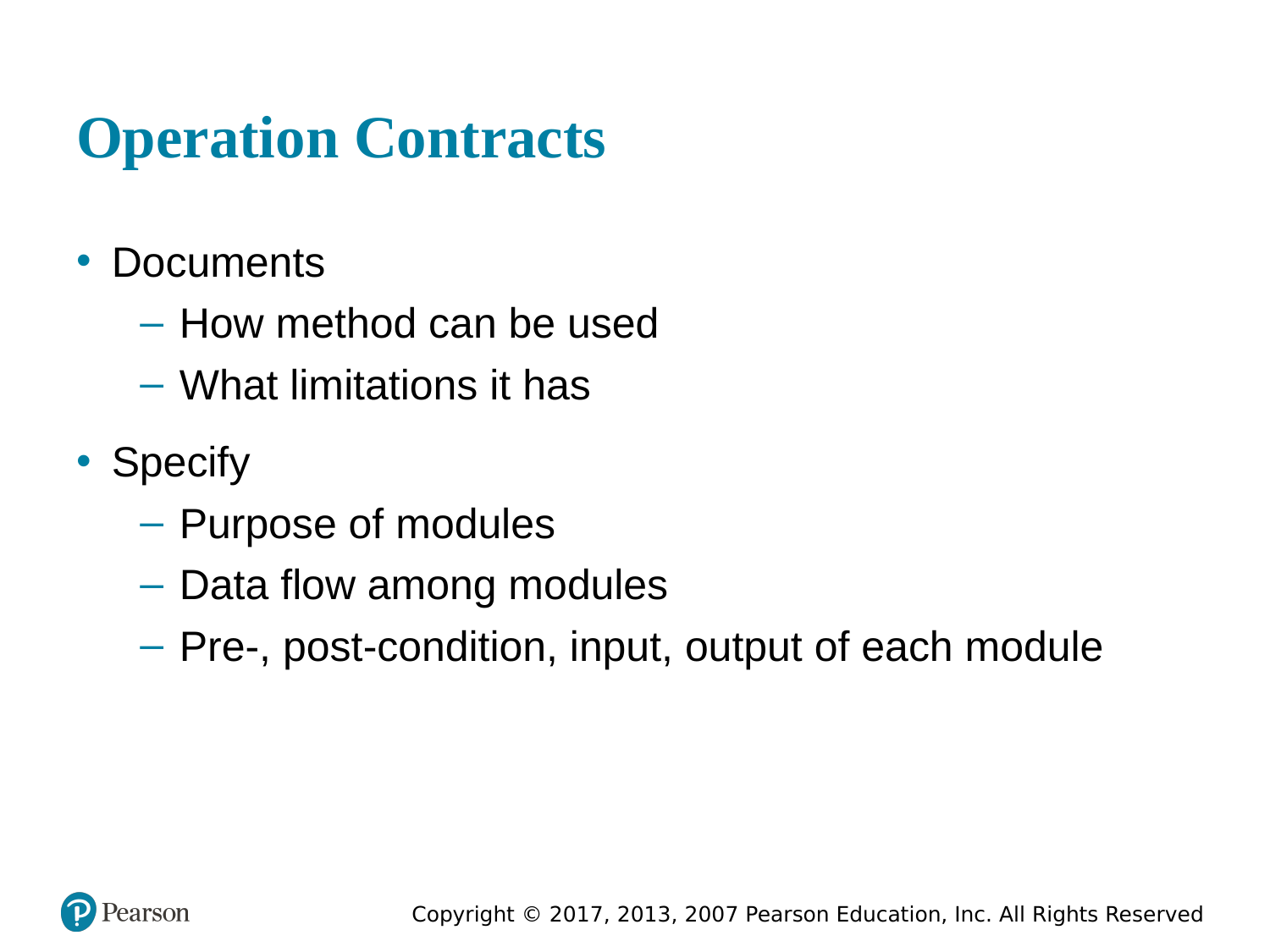

# Operation Contracts
Documents
How method can be used
What limitations it has
Specify
Purpose of modules
Data flow among modules
Pre-, post-condition, input, output of each module